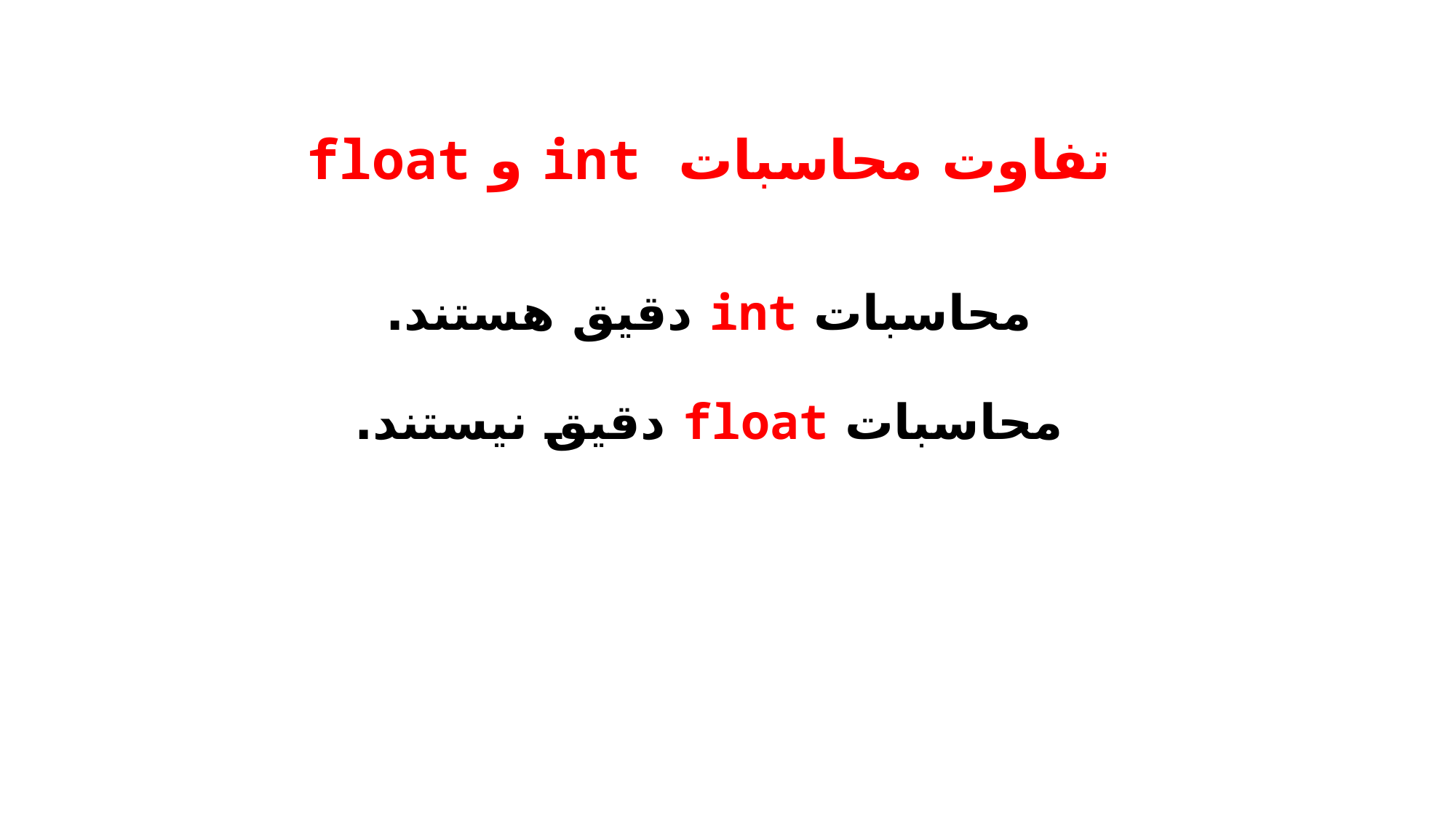

# تفاوت محاسبات  int و float
محاسبات int دقیق هستند.
محاسبات float دقیق نیستند.